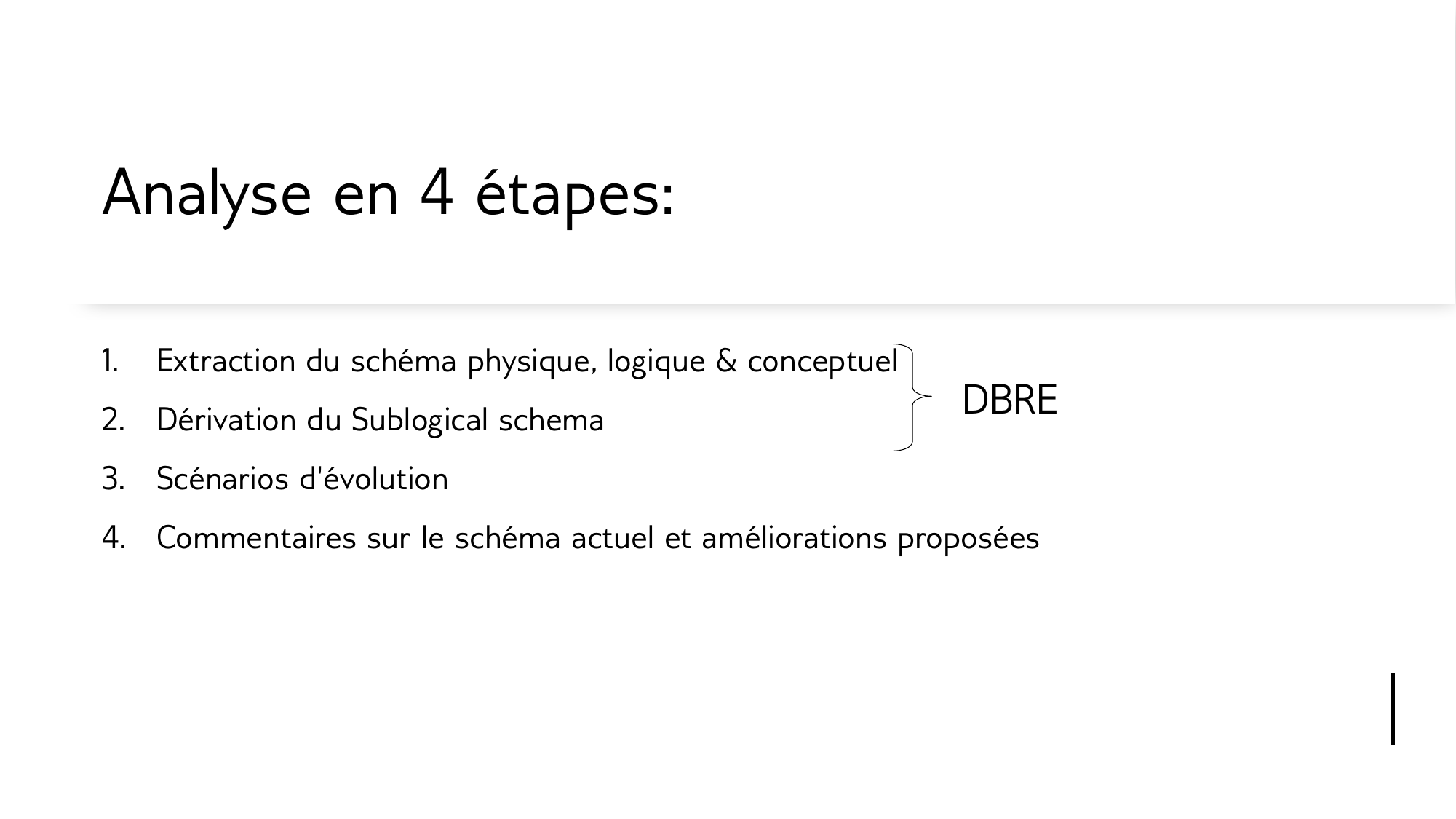

# Analyse en 4 étapes:
Extraction du schéma physique, logique & conceptuel
Dérivation du Sublogical schema
Scénarios d'évolution
Commentaires sur le schéma actuel et améliorations proposées

DBRE